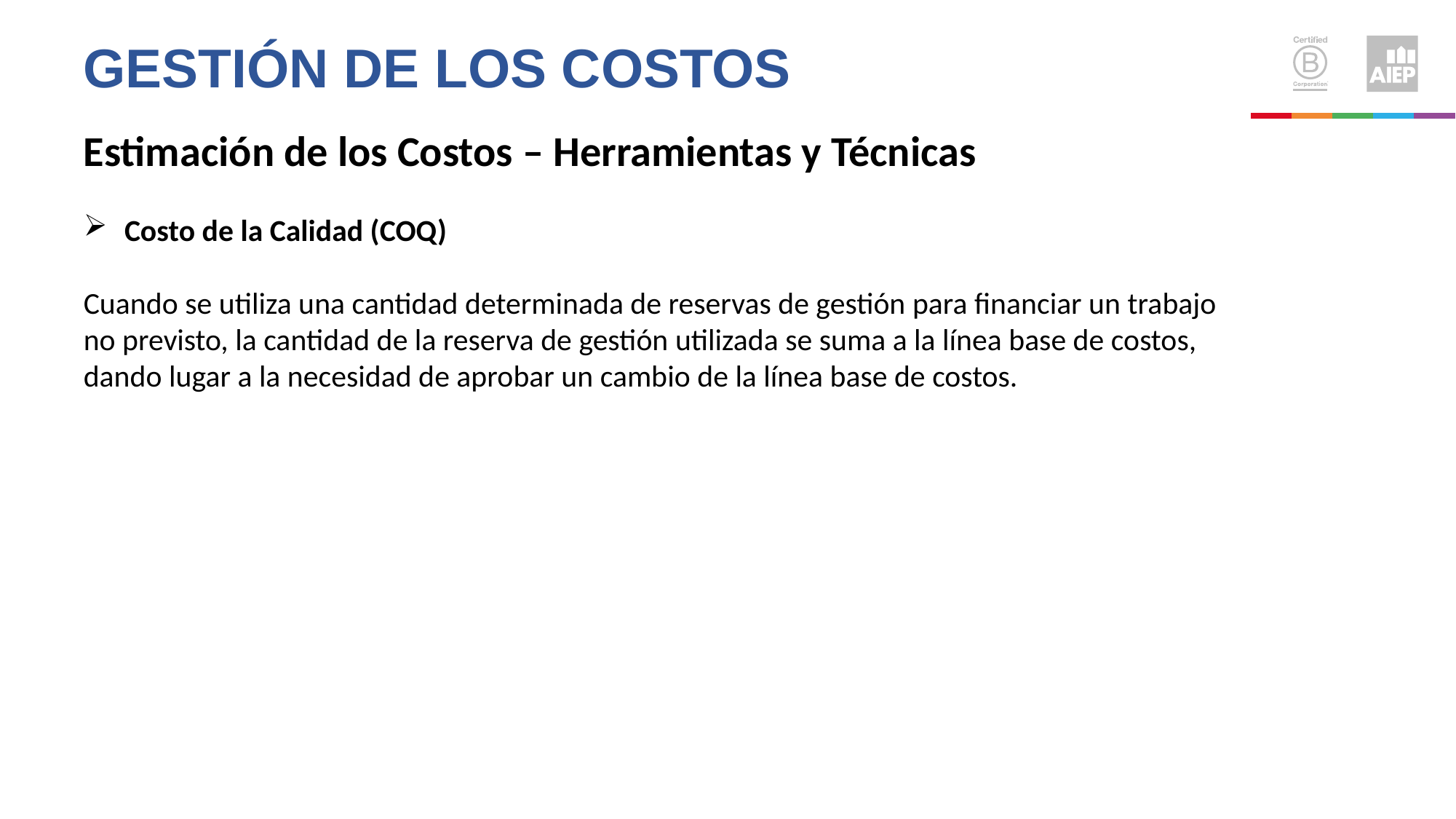

Gestión de los costos
Estimación de los Costos – Herramientas y Técnicas

Costo de la Calidad (COQ)

Cuando se utiliza una cantidad determinada de reservas de gestión para financiar un trabajo no previsto, la cantidad de la reserva de gestión utilizada se suma a la línea base de costos, dando lugar a la necesidad de aprobar un cambio de la línea base de costos.